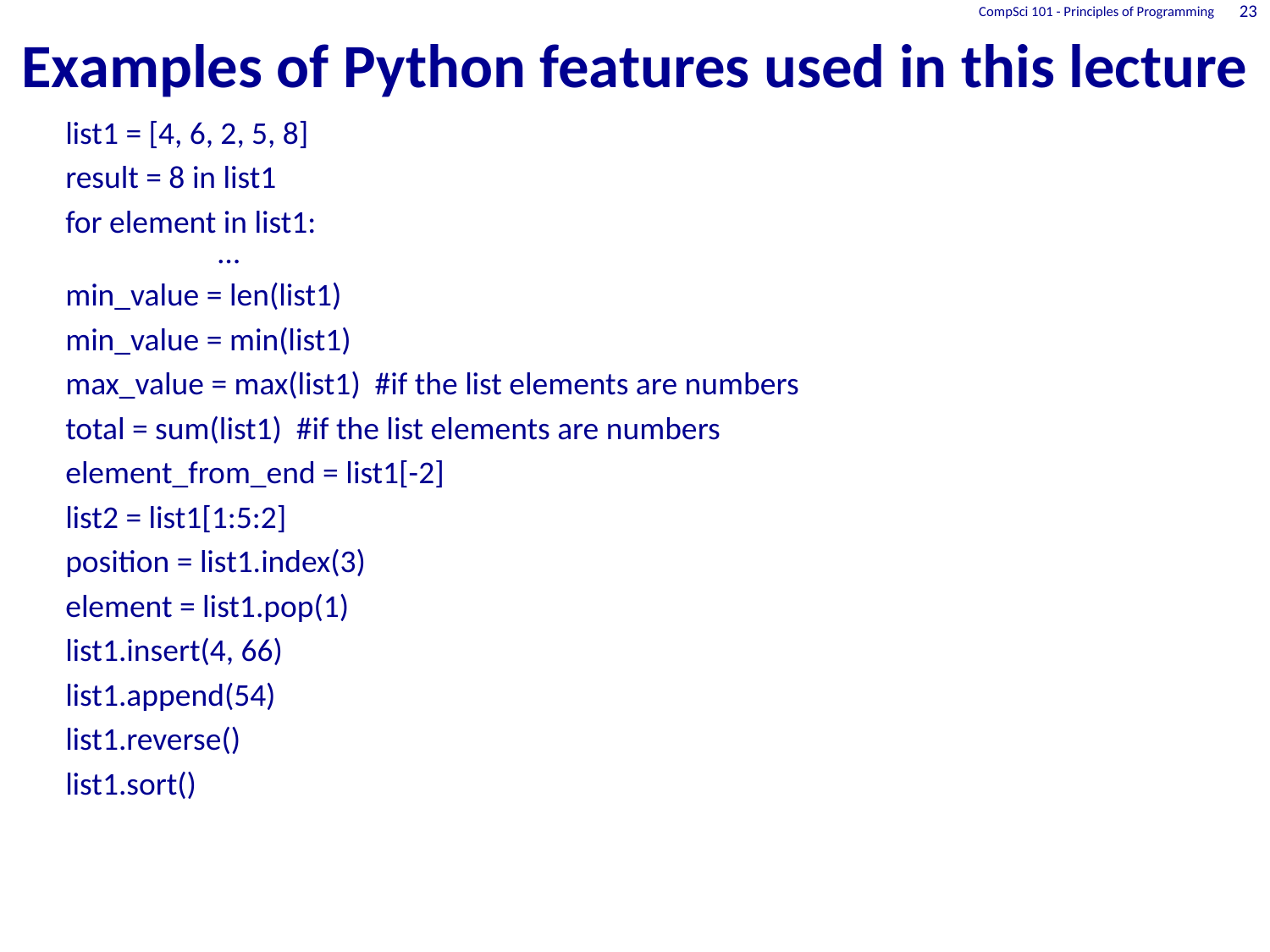

# Examples of Python features used in this lecture
CompSci 101 - Principles of Programming
23
list1 = [4, 6, 2, 5, 8]
result = 8 in list1
for element in list1:
	…
min_value = len(list1)
min_value = min(list1)
max_value = max(list1)  #if the list elements are numbers
total = sum(list1)  #if the list elements are numbers
element_from_end = list1[-2]
list2 = list1[1:5:2]
position = list1.index(3)
element = list1.pop(1)
list1.insert(4, 66)
list1.append(54)
list1.reverse()
list1.sort()